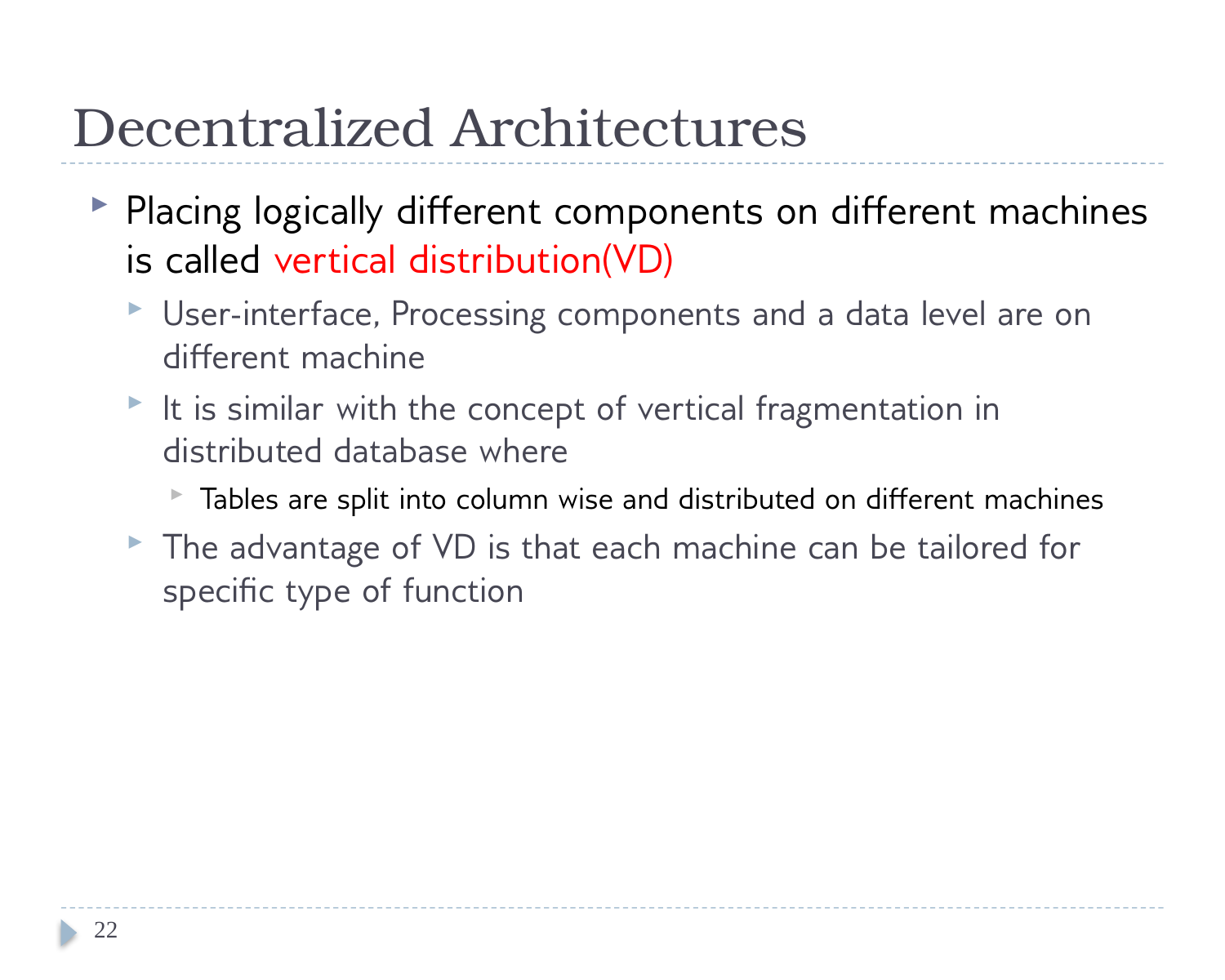

# Decentralized Architectures
Placing logically different components on different machines is called vertical distribution(VD)
User-interface, Processing components and a data level are on different machine
It is similar with the concept of vertical fragmentation in distributed database where
Tables are split into column wise and distributed on different machines
The advantage of VD is that each machine can be tailored for specific type of function

22